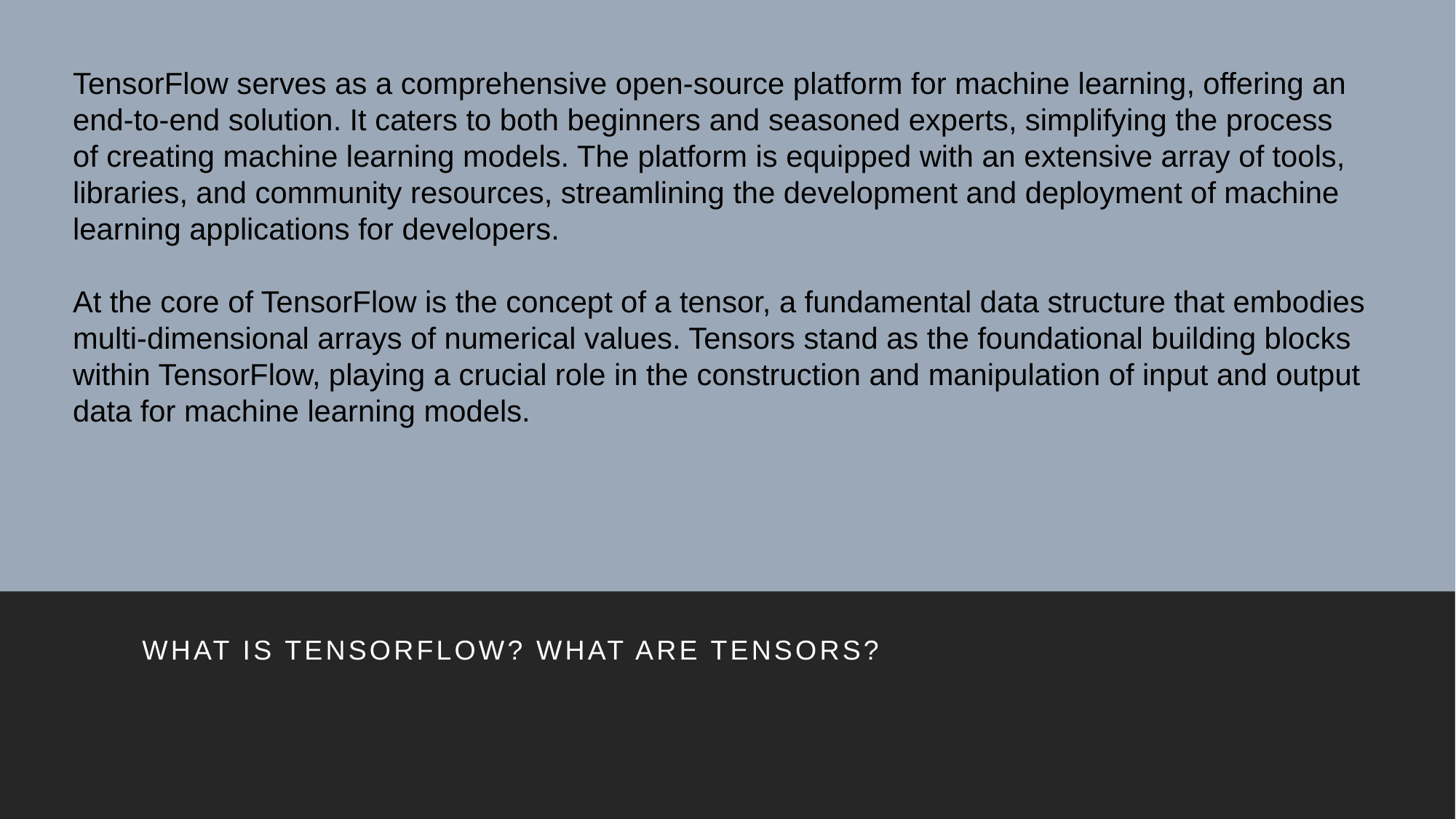

TensorFlow serves as a comprehensive open-source platform for machine learning, offering an end-to-end solution. It caters to both beginners and seasoned experts, simplifying the process of creating machine learning models. The platform is equipped with an extensive array of tools, libraries, and community resources, streamlining the development and deployment of machine learning applications for developers.

At the core of TensorFlow is the concept of a tensor, a fundamental data structure that embodies multi-dimensional arrays of numerical values. Tensors stand as the foundational building blocks within TensorFlow, playing a crucial role in the construction and manipulation of input and output data for machine learning models.
#

What is TensorFlow? What are tensors?